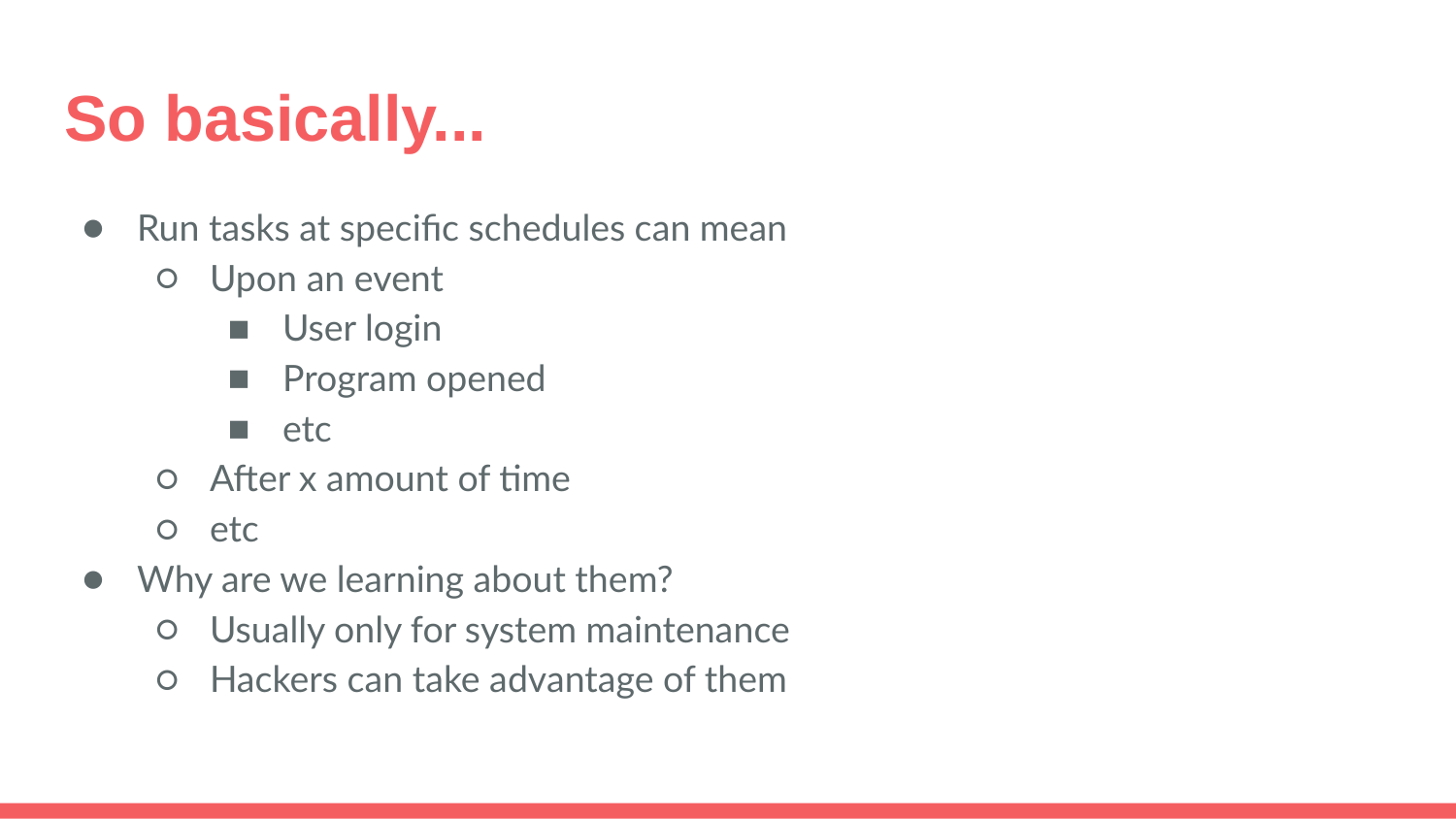

# So basically...
Run tasks at specific schedules can mean
Upon an event
User login
Program opened
etc
After x amount of time
etc
Why are we learning about them?
Usually only for system maintenance
Hackers can take advantage of them